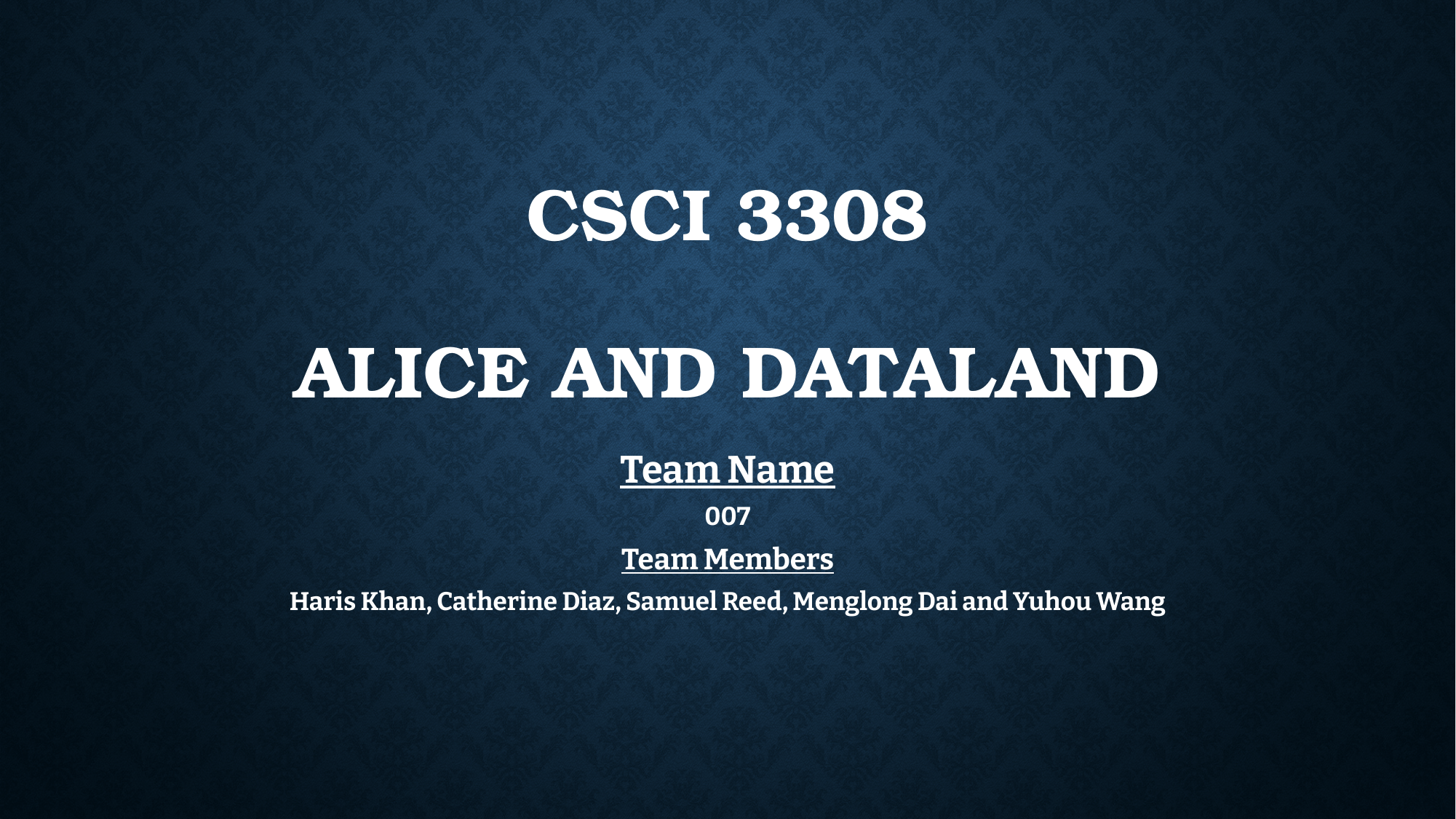

# CSCi 3308 Alice and dataland
Team Name
007
Team Members
Haris Khan, Catherine Diaz, Samuel Reed, Menglong Dai and Yuhou Wang